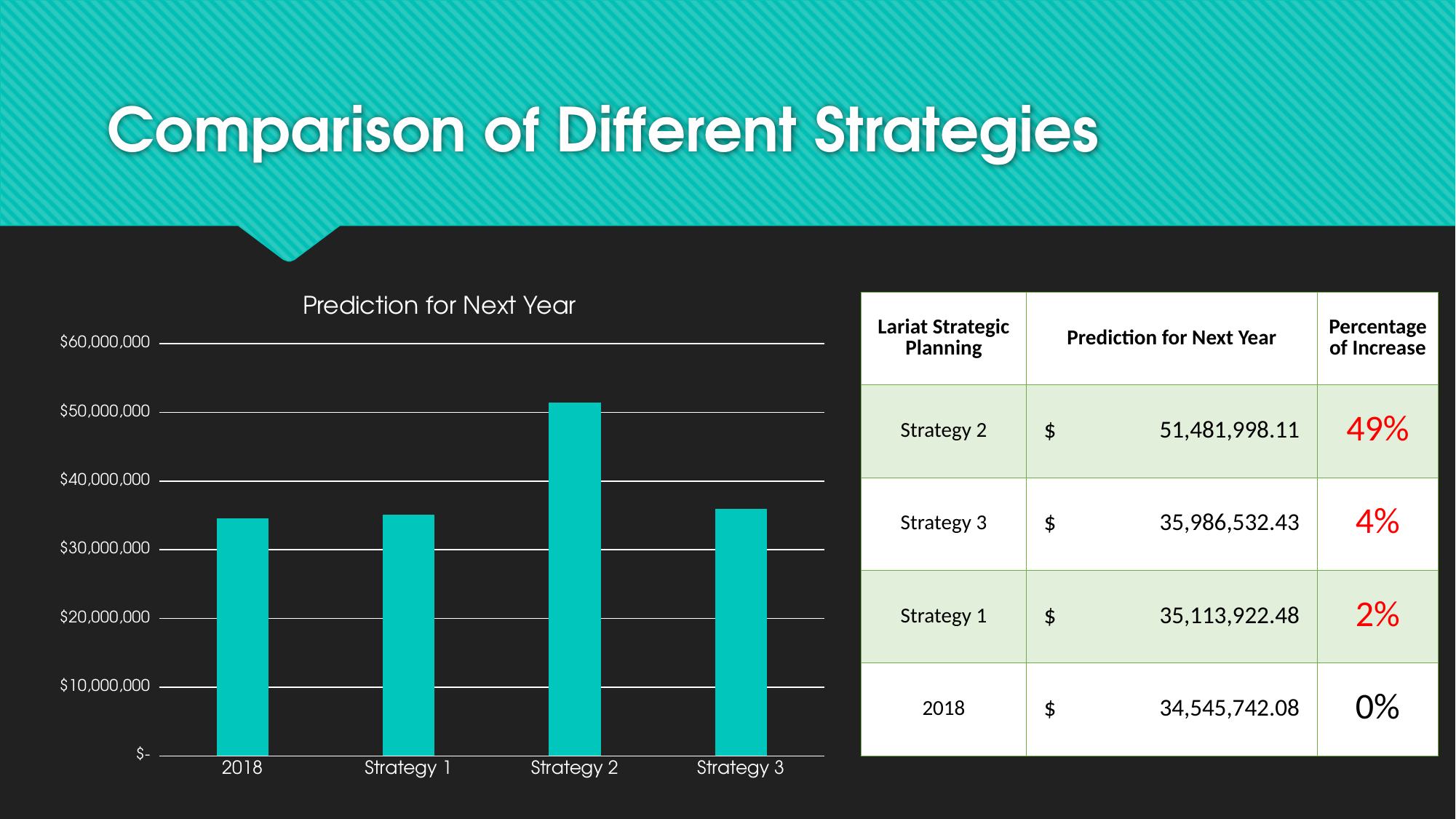

# Comparison of Different Strategies

### Chart:

| Category | Prediction for Next Year |
|---|---|
| 2018 | 34545742.080000006 |
| Strategy 1 | 35113922.480000004 |
| Strategy 2 | 51481998.11000001 |
| Strategy 3 | 35986532.43000001 |
| Lariat Strategic Planning | Prediction for Next Year | Percentage of Increase |
| --- | --- | --- |
| Strategy 2 | $ 51,481,998.11 | 49% |
| Strategy 3 | $ 35,986,532.43 | 4% |
| Strategy 1 | $ 35,113,922.48 | 2% |
| 2018 | $ 34,545,742.08 | 0% |